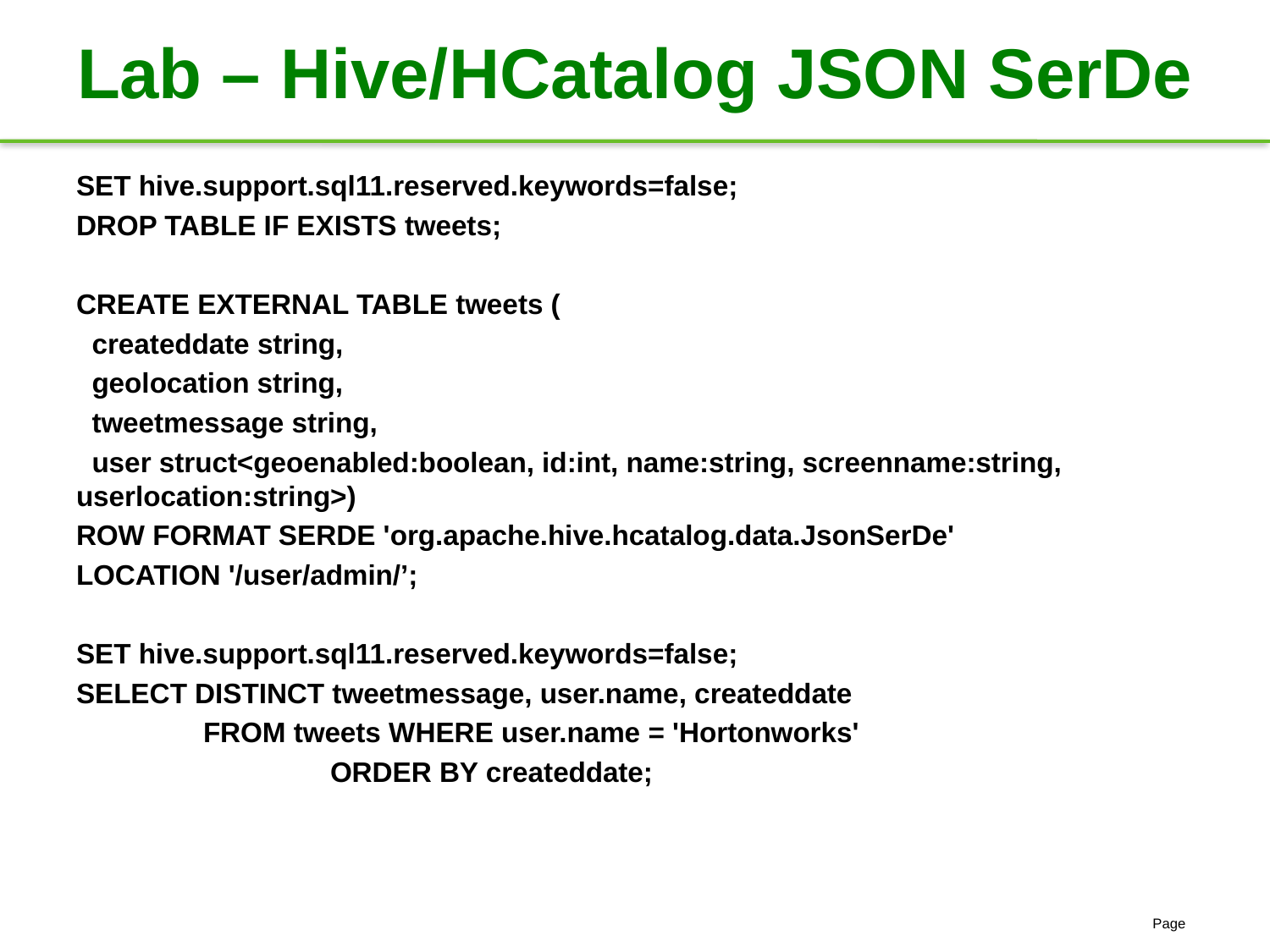

# Lab – Hive/HCatalog JSON SerDe
SET hive.support.sql11.reserved.keywords=false;
DROP TABLE IF EXISTS tweets;

CREATE EXTERNAL TABLE tweets (
  createddate string,
  geolocation string,
  tweetmessage string,
  user struct<geoenabled:boolean, id:int, name:string, screenname:string, userlocation:string>)
ROW FORMAT SERDE 'org.apache.hive.hcatalog.data.JsonSerDe'
LOCATION '/user/admin/’;

SET hive.support.sql11.reserved.keywords=false;
SELECT DISTINCT tweetmessage, user.name, createddate
	FROM tweets WHERE user.name = 'Hortonworks'
		ORDER BY createddate;

Page